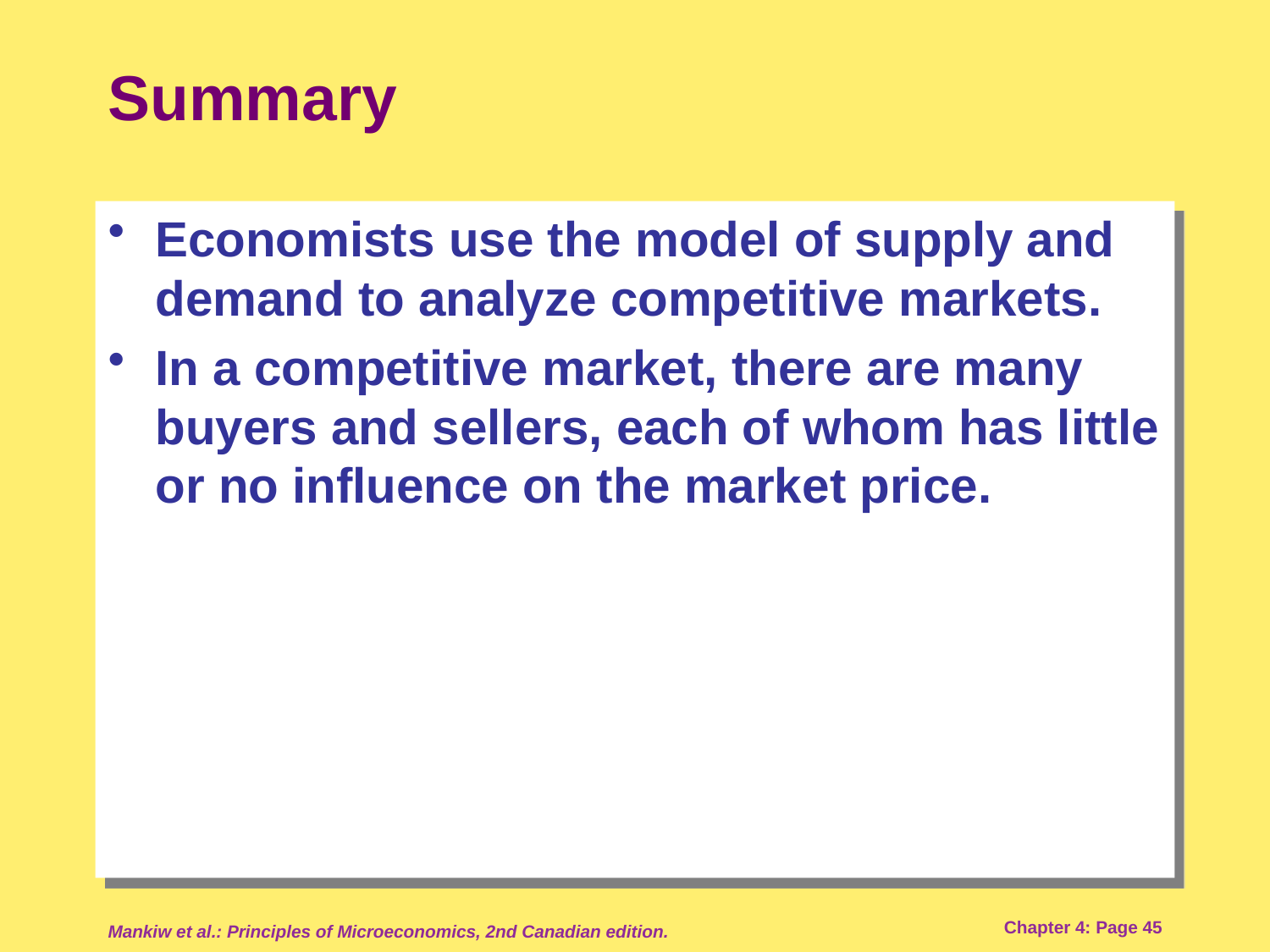

# Summary
Economists use the model of supply and demand to analyze competitive markets.
In a competitive market, there are many buyers and sellers, each of whom has little or no influence on the market price.

Mankiw et al.: Principles of Microeconomics, 2nd Canadian edition.
Chapter 4: Page 45